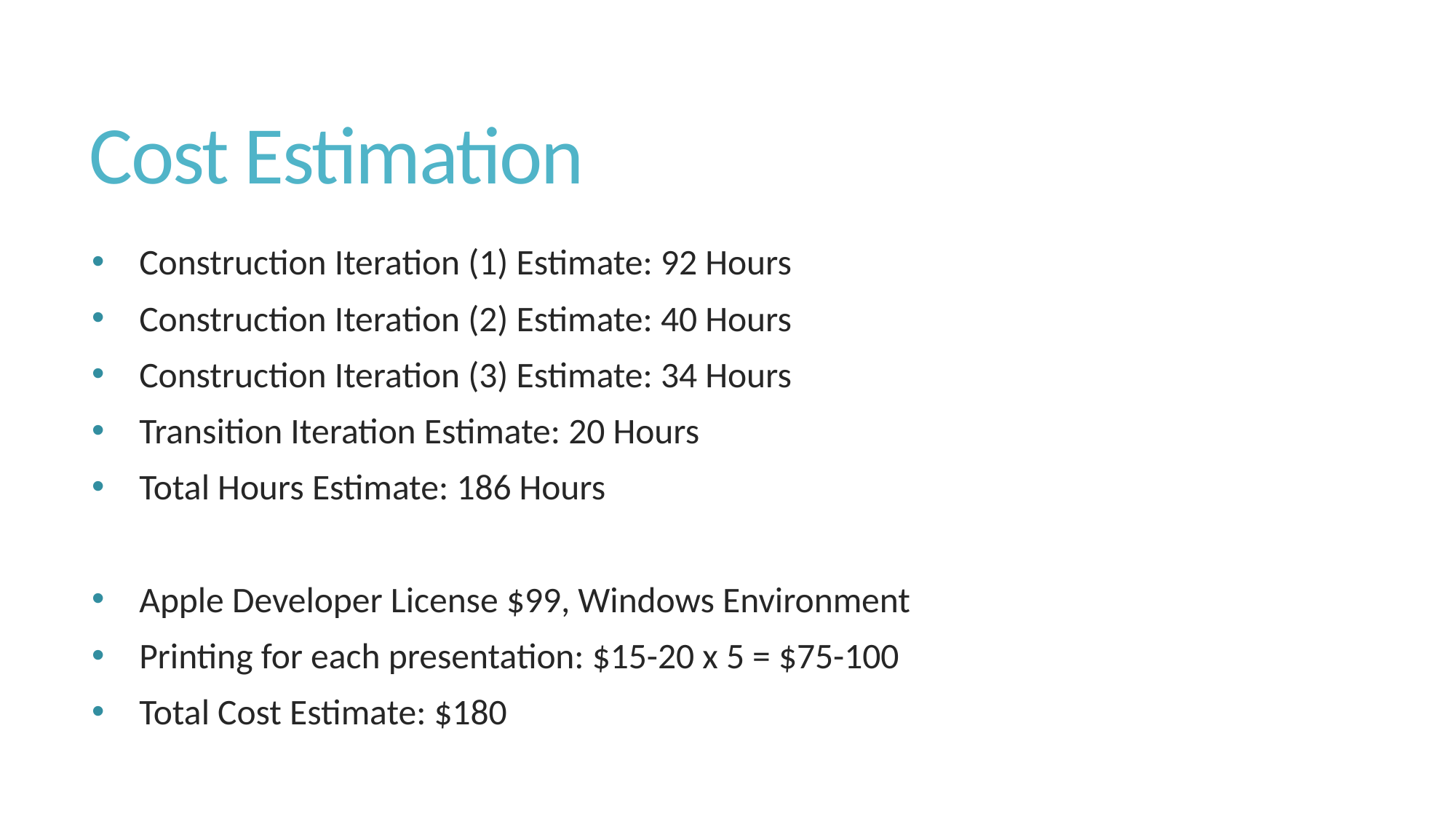

# Cost Estimation
Construction Iteration (1) Estimate: 92 Hours
Construction Iteration (2) Estimate: 40 Hours
Construction Iteration (3) Estimate: 34 Hours
Transition Iteration Estimate: 20 Hours
Total Hours Estimate: 186 Hours

Apple Developer License $99, Windows Environment
Printing for each presentation: $15-20 x 5 = $75-100
Total Cost Estimate: $180